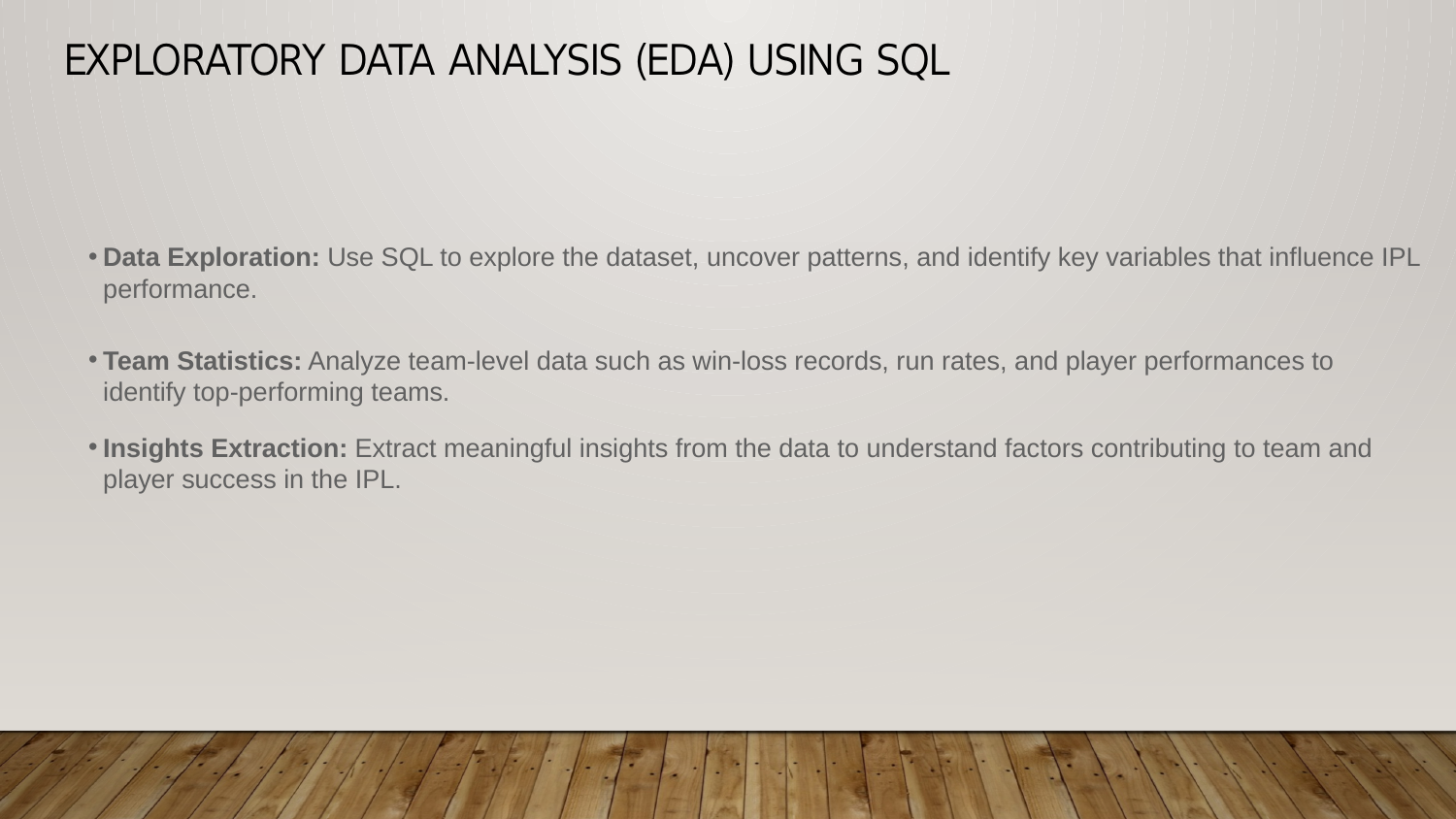

# Exploratory Data Analysis (EDA) using SQL

Data Exploration: Use SQL to explore the dataset, uncover patterns, and identify key variables that influence IPL performance.
Team Statistics: Analyze team-level data such as win-loss records, run rates, and player performances to identify top-performing teams.
Insights Extraction: Extract meaningful insights from the data to understand factors contributing to team and player success in the IPL.